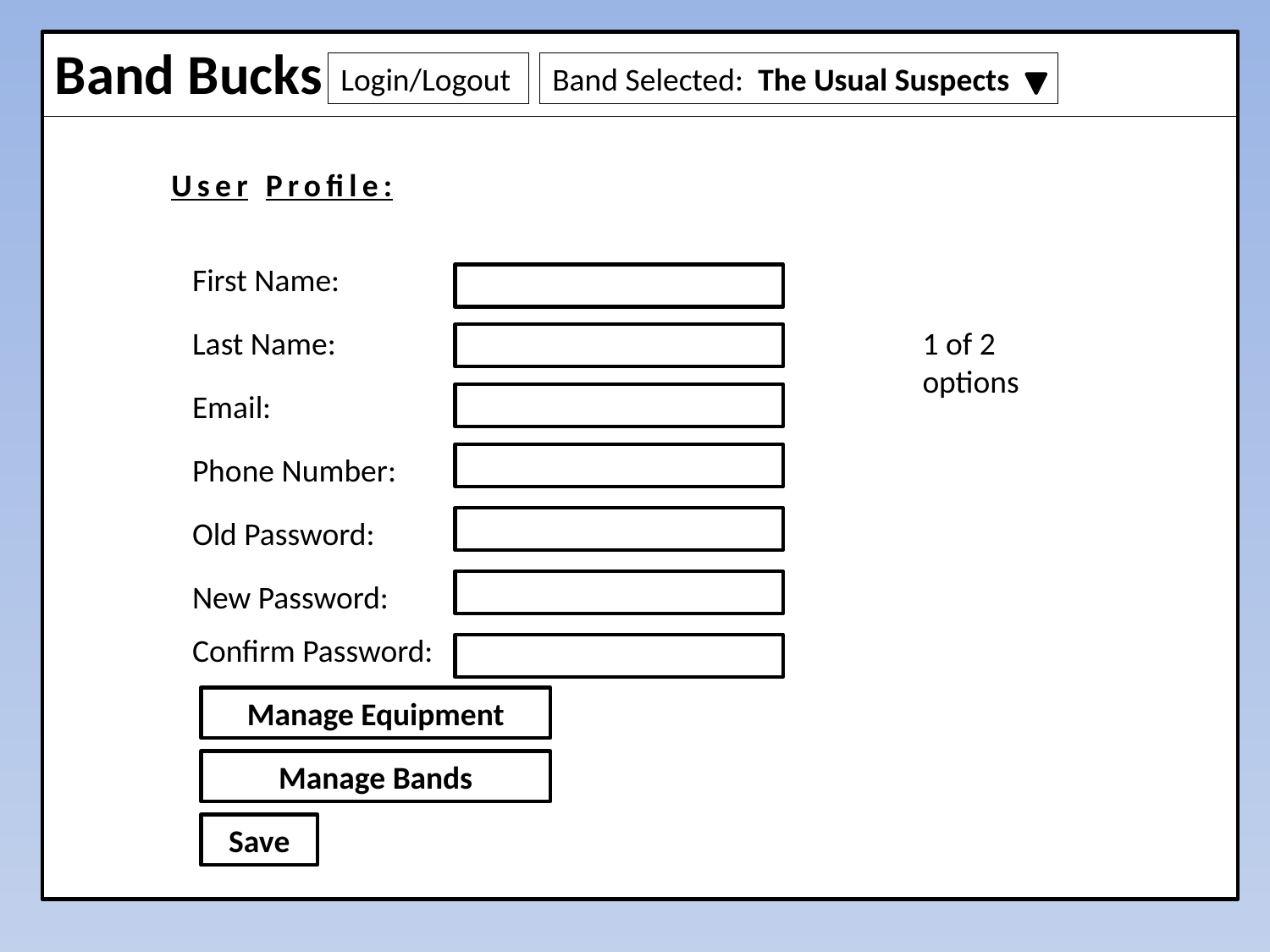

Band Bucks
Login/Logout
Band Selected:  The Usual Suspects

User Profile:
First Name:

Last Name:
1 of 2 options

Email:

Phone Number:

Old Password:

New Password:

Confirm Password:

Manage Equipment
Manage Bands
Save